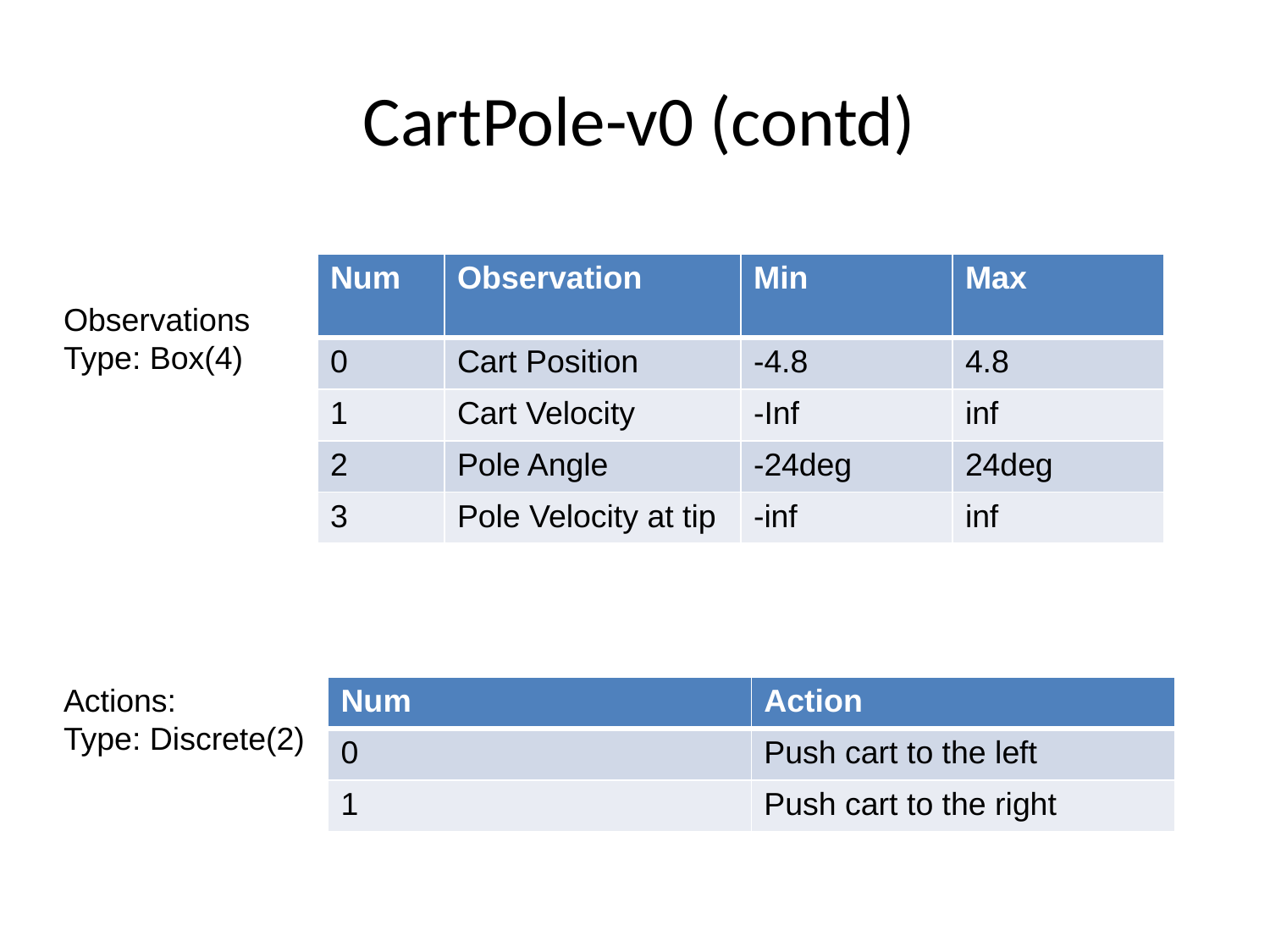

# CartPole-v0 (contd)
Observations
Type: Box(4)

Actions:
Type: Discrete(2)

| Num | Observation | Min | Max |
| --- | --- | --- | --- |
| 0 | Cart Position | -4.8 | 4.8 |
| 1 | Cart Velocity | -Inf | inf |
| 2 | Pole Angle | -24deg | 24deg |
| 3 | Pole Velocity at tip | -inf | inf |
| Num | Action |
| --- | --- |
| 0 | Push cart to the left |
| 1 | Push cart to the right |